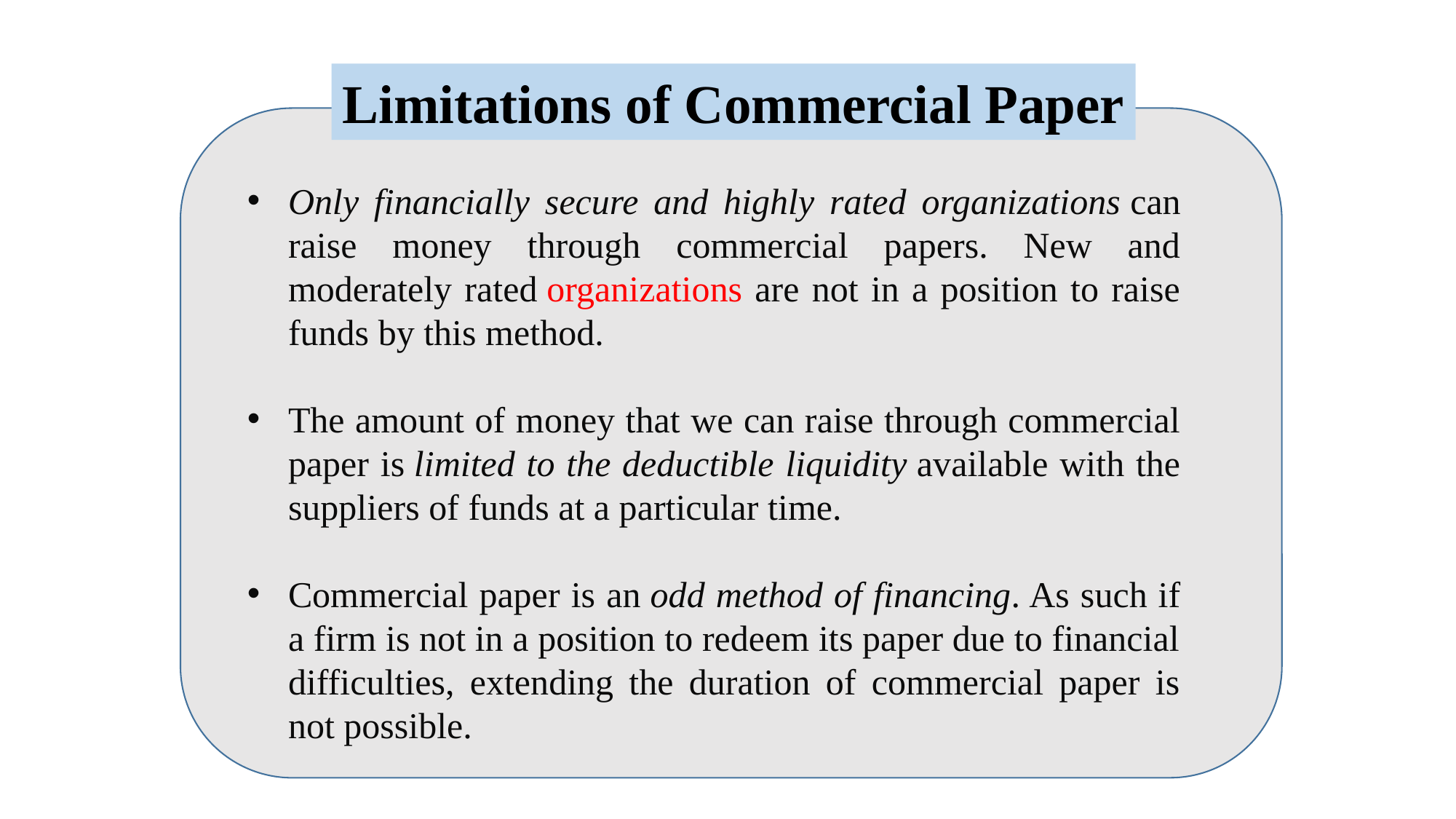

Limitations of Commercial Paper

Only financially secure and highly rated organizations can raise money through commercial papers. New and moderately rated organizations are not in a position to raise funds by this method.

The amount of money that we can raise through commercial paper is limited to the deductible liquidity available with the suppliers of funds at a particular time.

Commercial paper is an odd method of financing. As such if a firm is not in a position to redeem its paper due to financial difficulties, extending the duration of commercial paper is not possible.